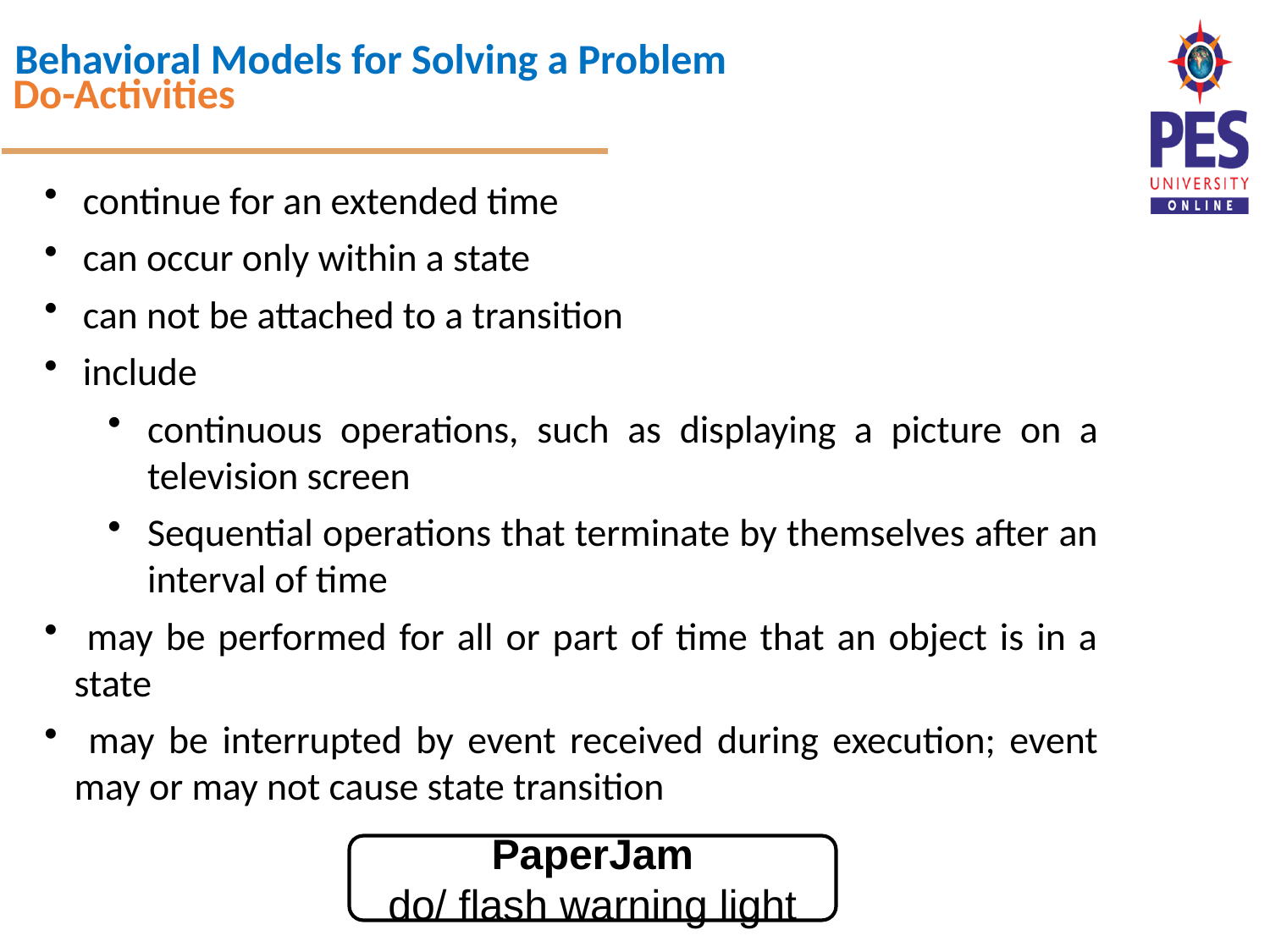

Do-Activities
 continue for an extended time
 can occur only within a state
 can not be attached to a transition
 include
continuous operations, such as displaying a picture on a television screen
Sequential operations that terminate by themselves after an interval of time
 may be performed for all or part of time that an object is in a state
 may be interrupted by event received during execution; event may or may not cause state transition
PaperJam
do/ flash warning light